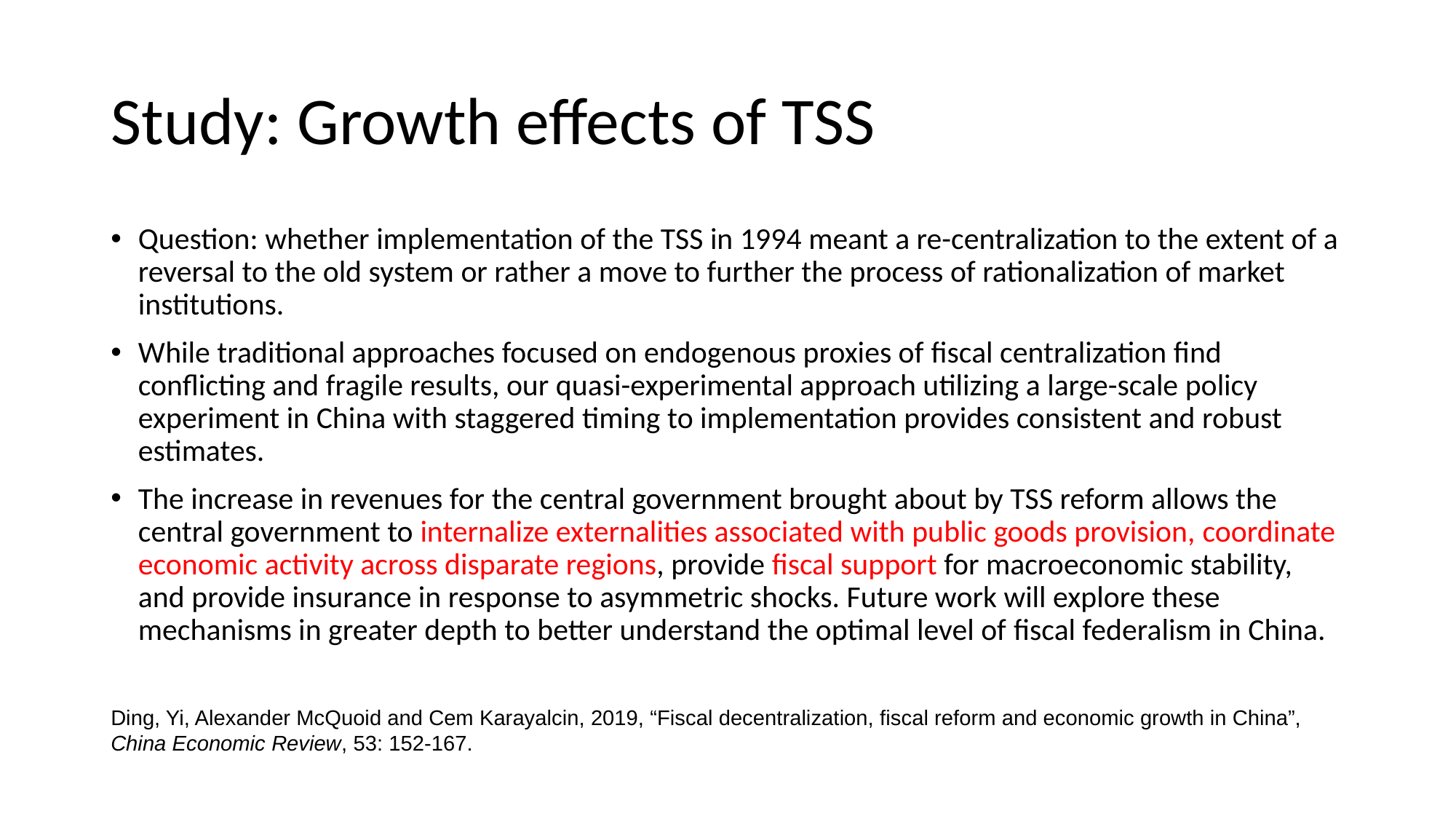

# Study: Growth effects of TSS
Question: whether implementation of the TSS in 1994 meant a re-centralization to the extent of a reversal to the old system or rather a move to further the process of rationalization of market institutions.
While traditional approaches focused on endogenous proxies of ﬁscal centralization ﬁnd conﬂicting and fragile results, our quasi-experimental approach utilizing a large-scale policy experiment in China with staggered timing to implementation provides consistent and robust estimates.
The increase in revenues for the central government brought about by TSS reform allows the central government to internalize externalities associated with public goods provision, coordinate economic activity across disparate regions, provide ﬁscal support for macroeconomic stability, and provide insurance in response to asymmetric shocks. Future work will explore these mechanisms in greater depth to better understand the optimal level of ﬁscal federalism in China.
Ding, Yi, Alexander McQuoid and Cem Karayalcin, 2019, “Fiscal decentralization, fiscal reform and economic growth in China”, China Economic Review, 53: 152-167.
46